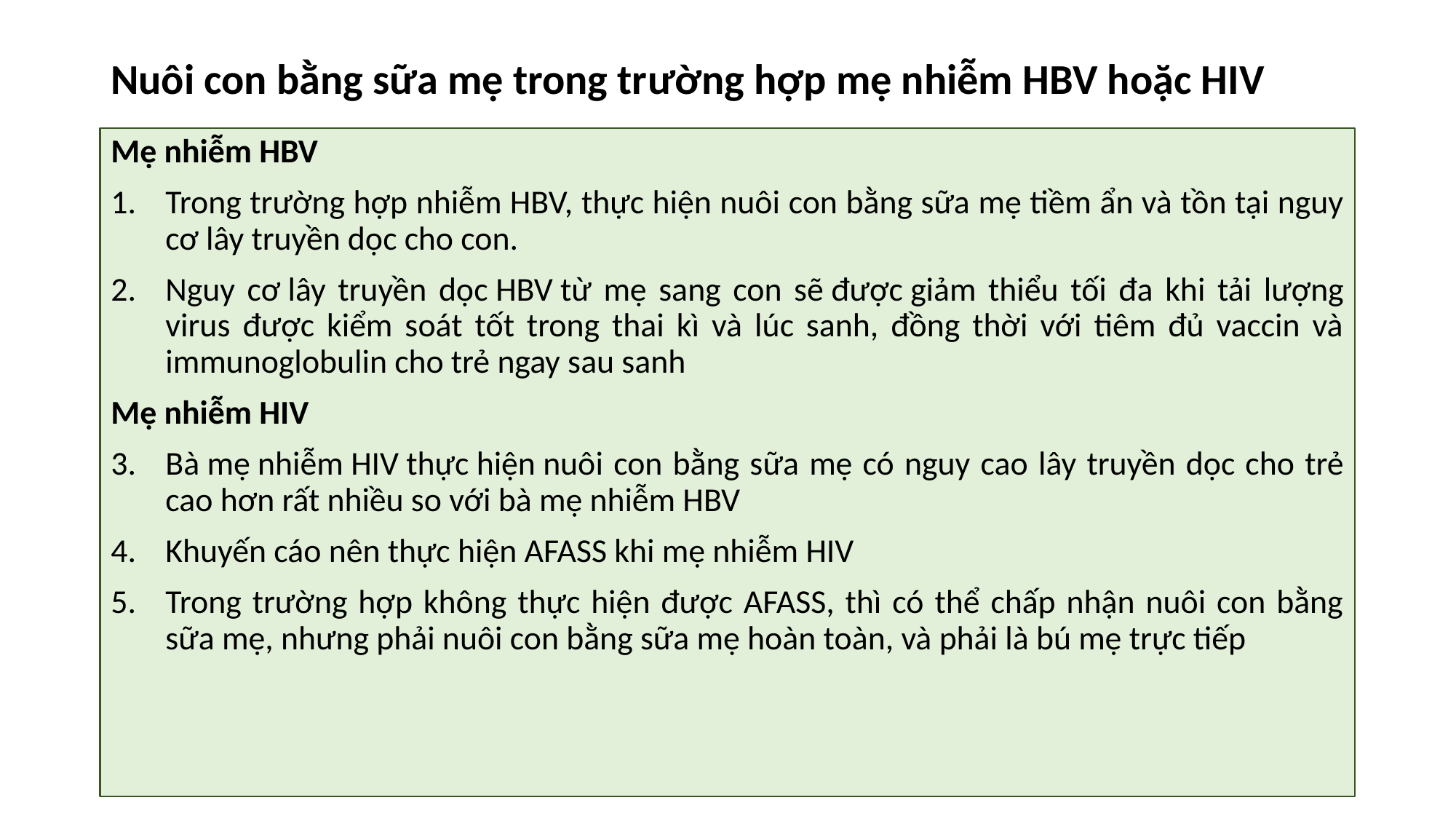

# Nuôi con bằng sữa mẹ trong trường hợp mẹ nhiễm HBV hoặc HIV
Mẹ nhiễm HBV
Trong trường hợp nhiễm HBV, thực hiện nuôi con bằng sữa mẹ tiềm ẩn và tồn tại nguy cơ lây truyền dọc cho con.
Nguy cơ lây truyền dọc HBV từ mẹ sang con sẽ được giảm thiểu tối đa khi tải lượng virus được kiểm soát tốt trong thai kì và lúc sanh, đồng thời với tiêm đủ vaccin và immunoglobulin cho trẻ ngay sau sanh
Mẹ nhiễm HIV
Bà mẹ nhiễm HIV thực hiện nuôi con bằng sữa mẹ có nguy cao lây truyền dọc cho trẻ cao hơn rất nhiều so với bà mẹ nhiễm HBV
Khuyến cáo nên thực hiện AFASS khi mẹ nhiễm HIV
Trong trường hợp không thực hiện được AFASS, thì có thể chấp nhận nuôi con bằng sữa mẹ, nhưng phải nuôi con bằng sữa mẹ hoàn toàn, và phải là bú mẹ trực tiếp